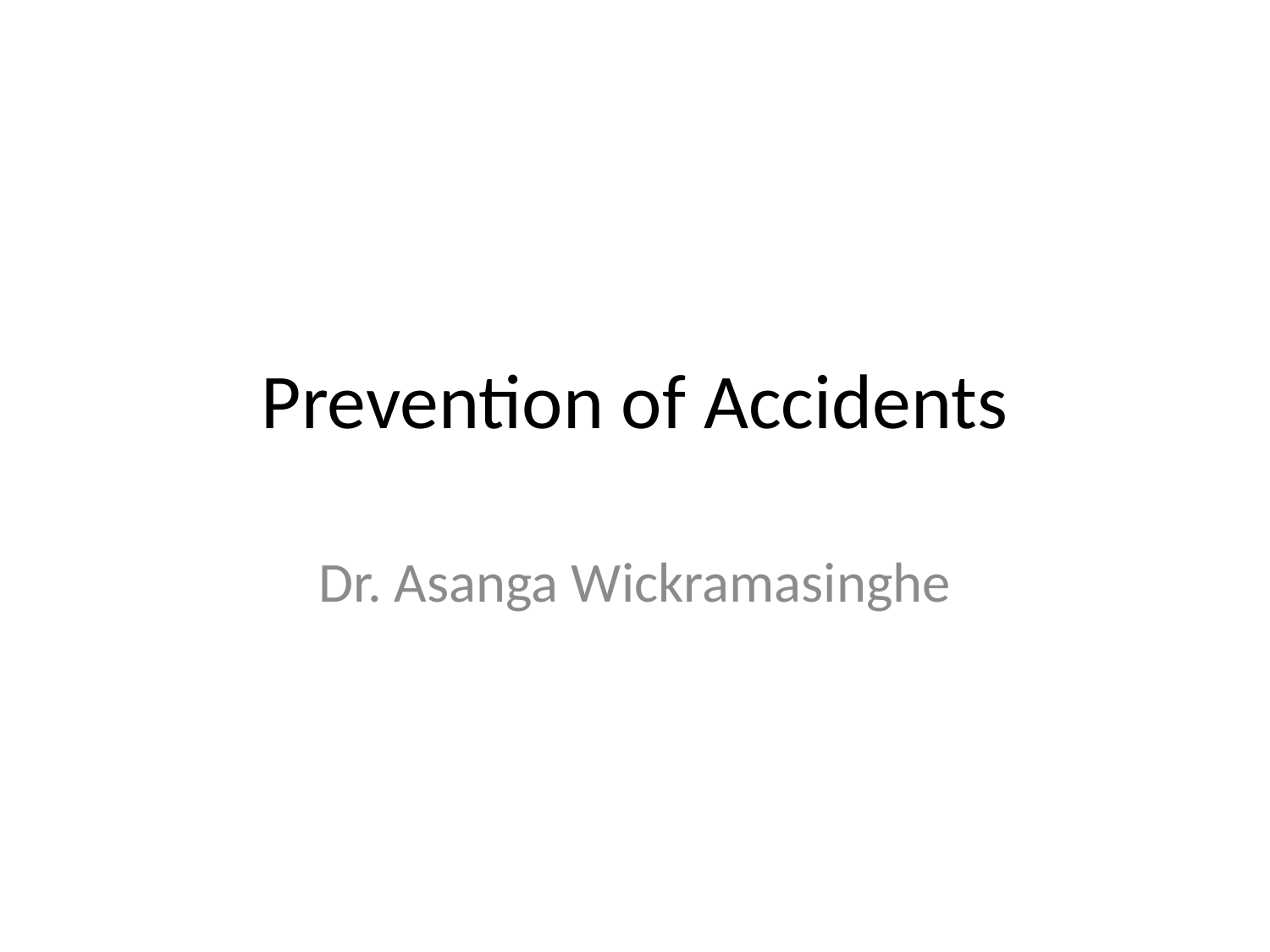

# Prevention of Accidents
Dr. Asanga Wickramasinghe